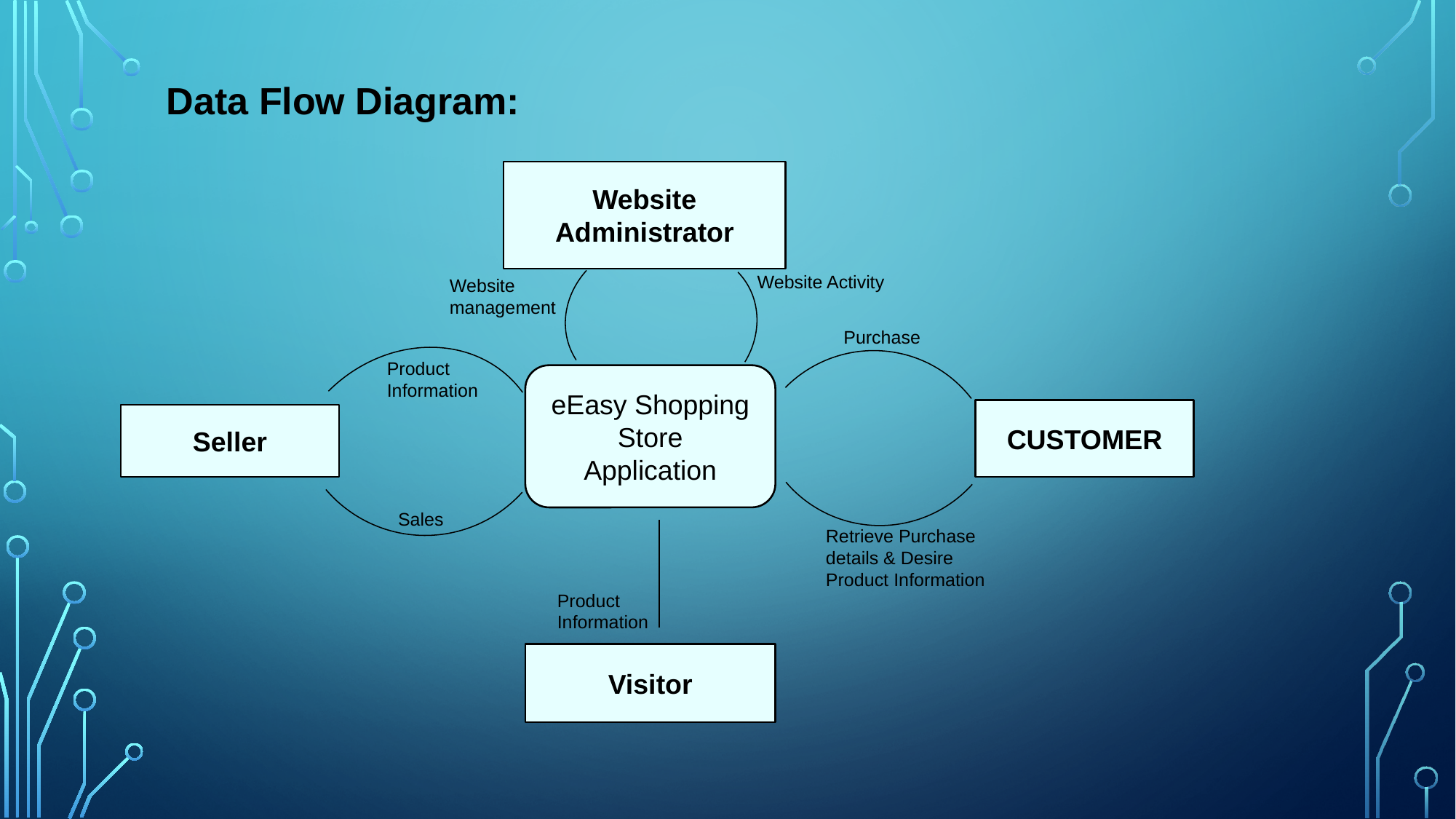

Data Flow Diagram:
Website
Administrator

Website Activity
Website
management

Purchase

Product Information

eEasy Shopping Store
Application
CUSTOMER
Seller
Sales
Retrieve Purchase details & Desire Product Information
Product Information
Visitor